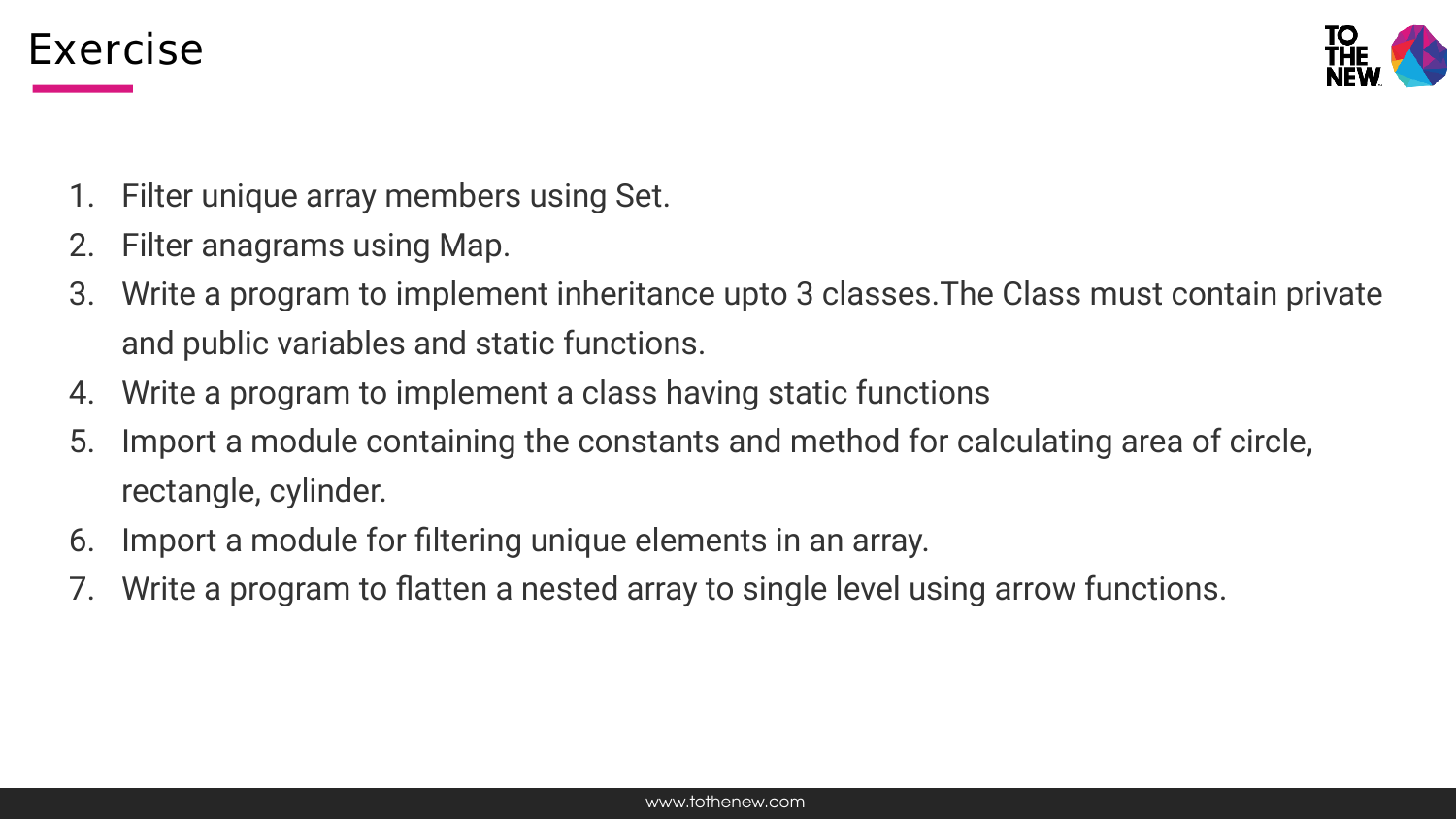

# Exercise
Filter unique array members using Set.
Filter anagrams using Map.
Write a program to implement inheritance upto 3 classes.The Class must contain private and public variables and static functions.
Write a program to implement a class having static functions
Import a module containing the constants and method for calculating area of circle, rectangle, cylinder.
Import a module for filtering unique elements in an array.
Write a program to flatten a nested array to single level using arrow functions.